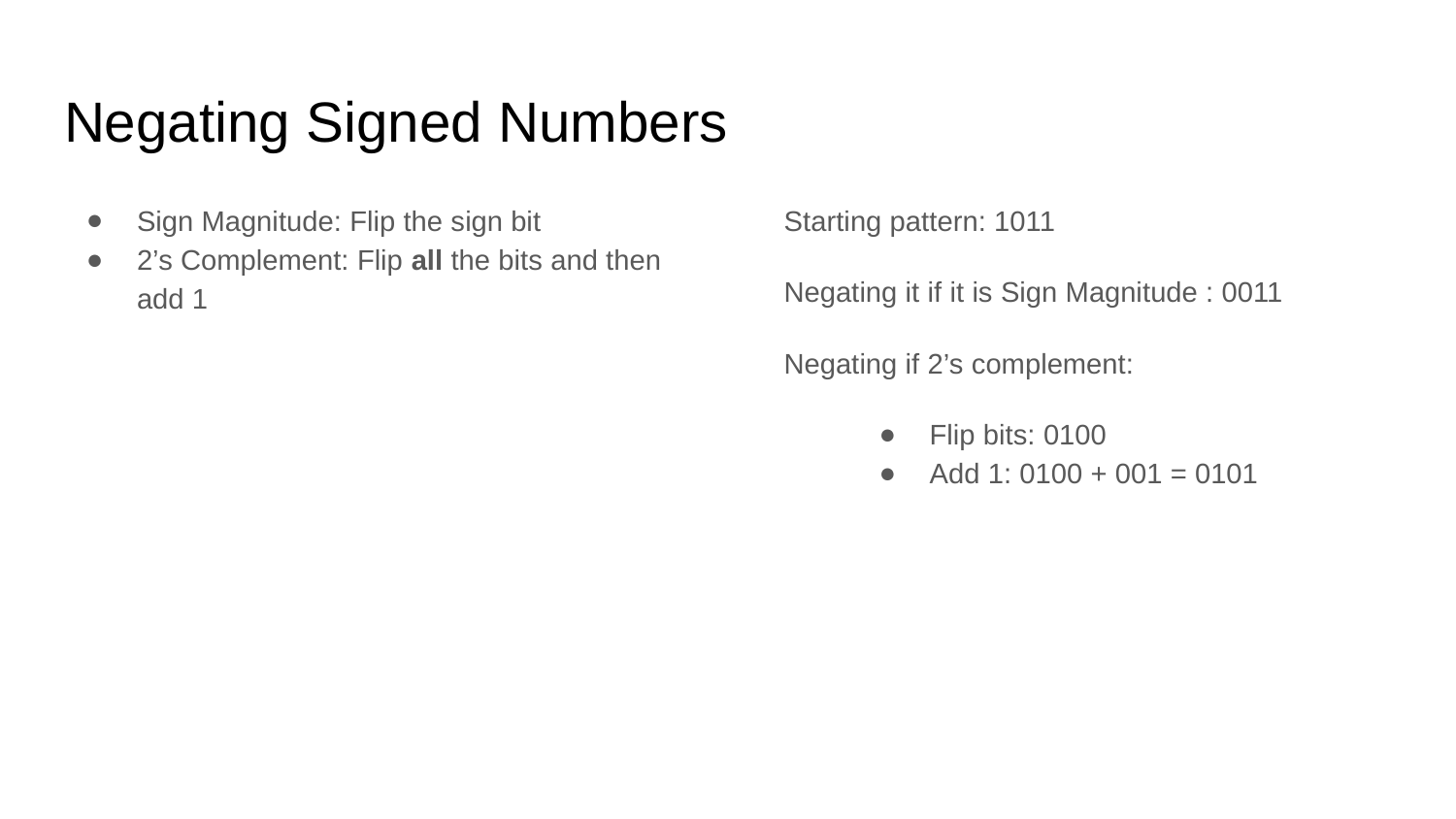

# Negating Signed Numbers
Sign Magnitude: Flip the sign bit
2’s Complement: Flip all the bits and then add 1
Starting pattern: 1011
Negating it if it is Sign Magnitude : 0011
Negating if 2’s complement:
Flip bits: 0100
Add 1: 0100 + 001 = 0101